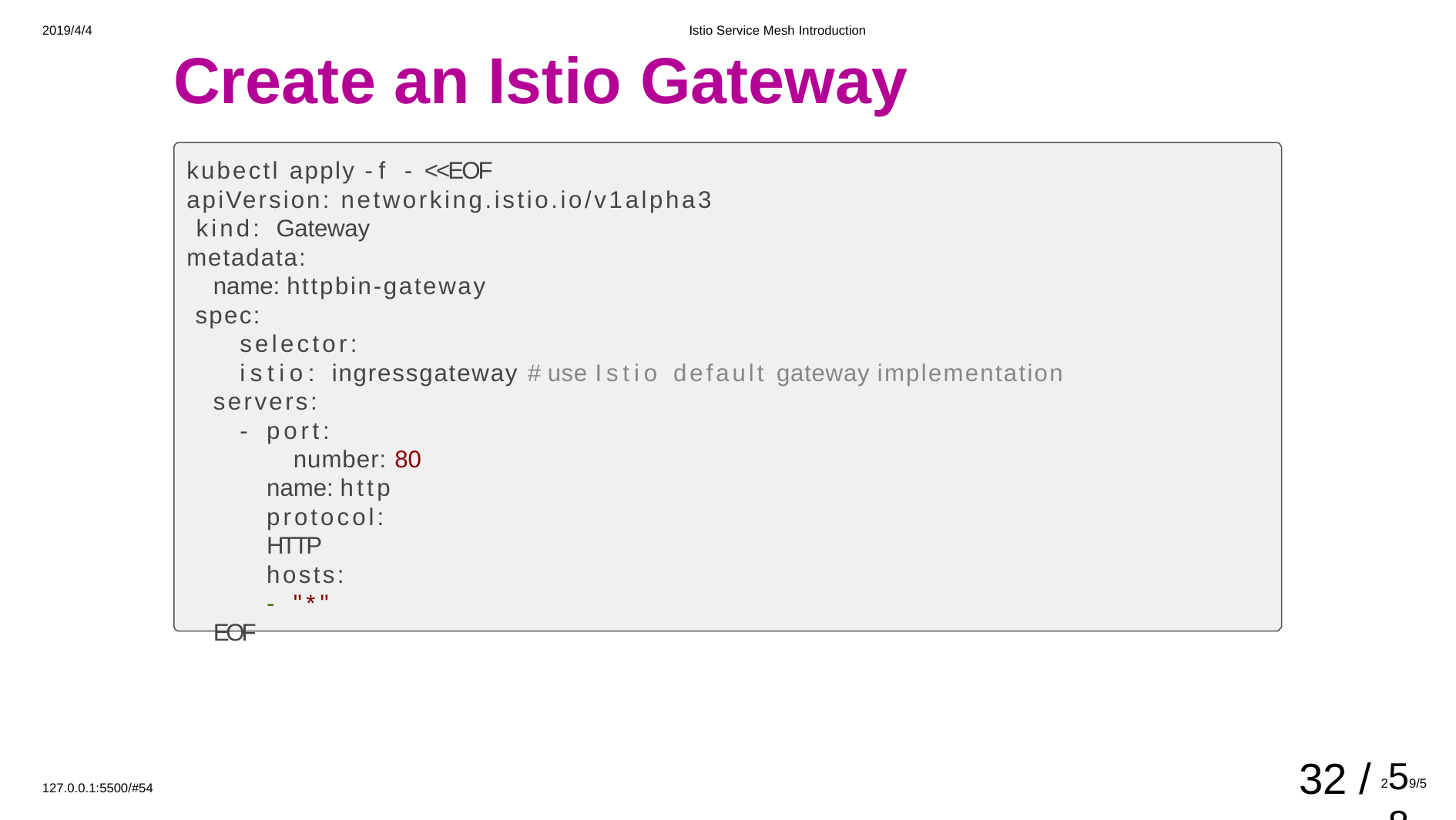

2019/4/4
Istio Service Mesh Introduction
# Create an Istio Gateway

kubectl apply -f - <<EOF
apiVersion: networking.istio.io/v1alpha3  kind: Gateway
metadata:
name: httpbin-gateway  spec:
selector:
istio: ingressgateway # use Istio default gateway implementation  servers:
- port:
number: 80  name: http  protocol: HTTP
hosts:
- "*"
EOF
32 /
259/588
127.0.0.1:5500/#54